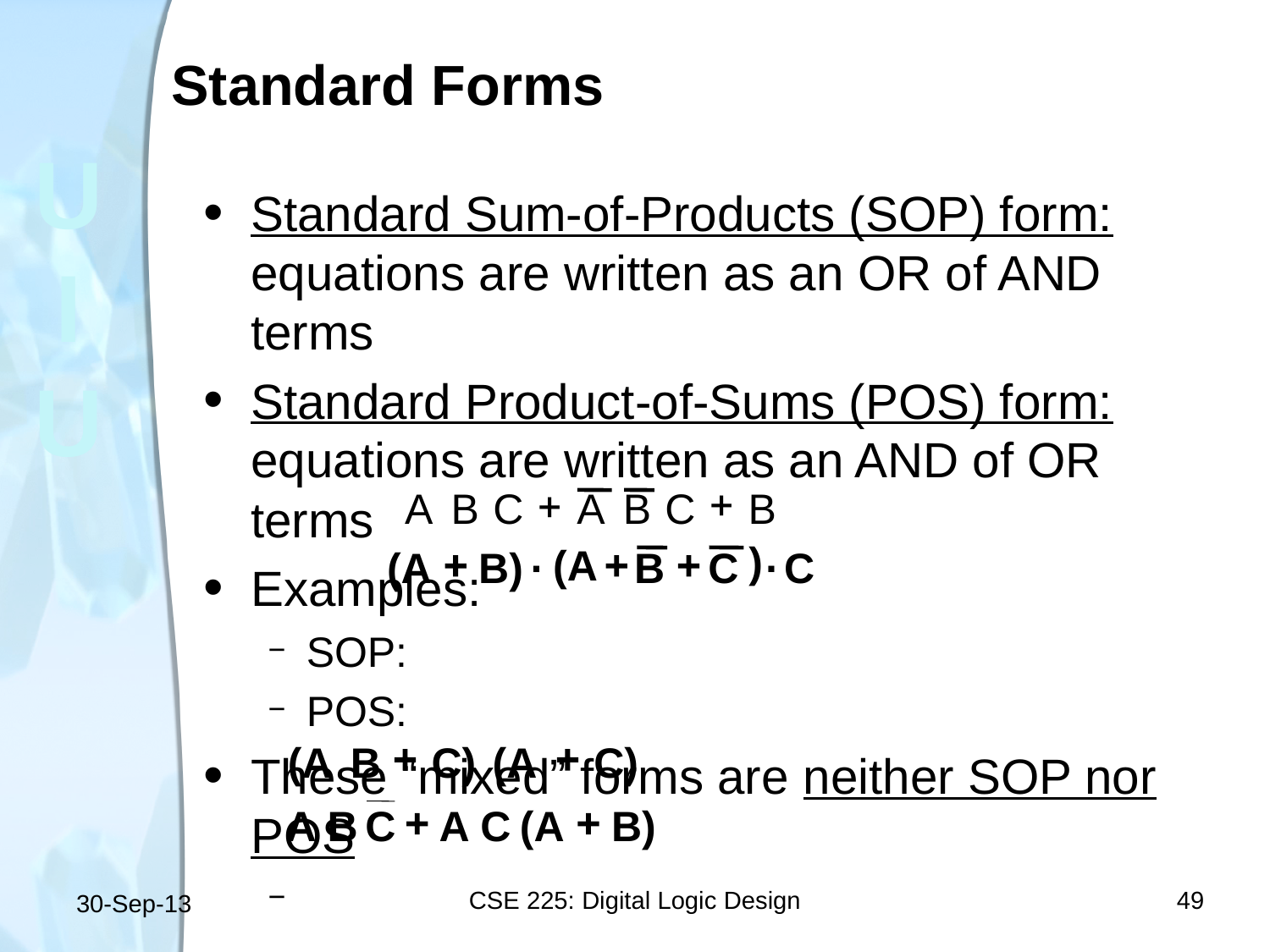

# Standard Forms
Standard Sum-of-Products (SOP) form: equations are written as an OR of AND terms
Standard Product-of-Sums (POS) form: equations are written as an AND of OR terms
Examples:
SOP:
POS:
These “mixed” forms are neither SOP nor POS

+
+
A

B

C

A
B

C

B

)
+
+
+
(A
(A

B)

·

B

C

·

C

+
+
(A

B

C)

(A

C)

+
+
A

B

C

A

C

(A

B)

CSE 225: Digital Logic Design
49
30-Sep-13